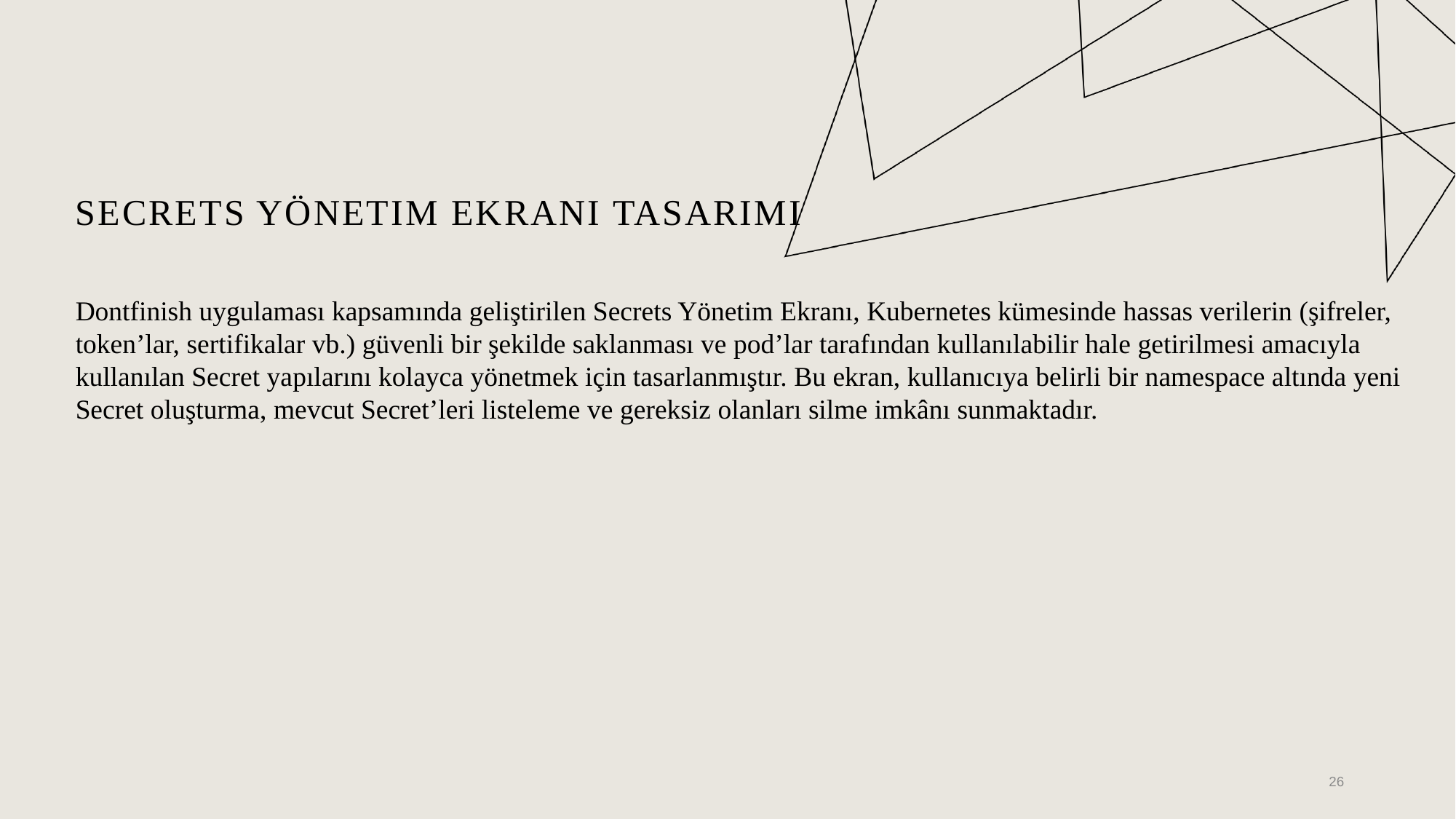

# Secrets Yönetim Ekranı Tasarımı
Dontfinish uygulaması kapsamında geliştirilen Secrets Yönetim Ekranı, Kubernetes kümesinde hassas verilerin (şifreler, token’lar, sertifikalar vb.) güvenli bir şekilde saklanması ve pod’lar tarafından kullanılabilir hale getirilmesi amacıyla kullanılan Secret yapılarını kolayca yönetmek için tasarlanmıştır. Bu ekran, kullanıcıya belirli bir namespace altında yeni Secret oluşturma, mevcut Secret’leri listeleme ve gereksiz olanları silme imkânı sunmaktadır.
26